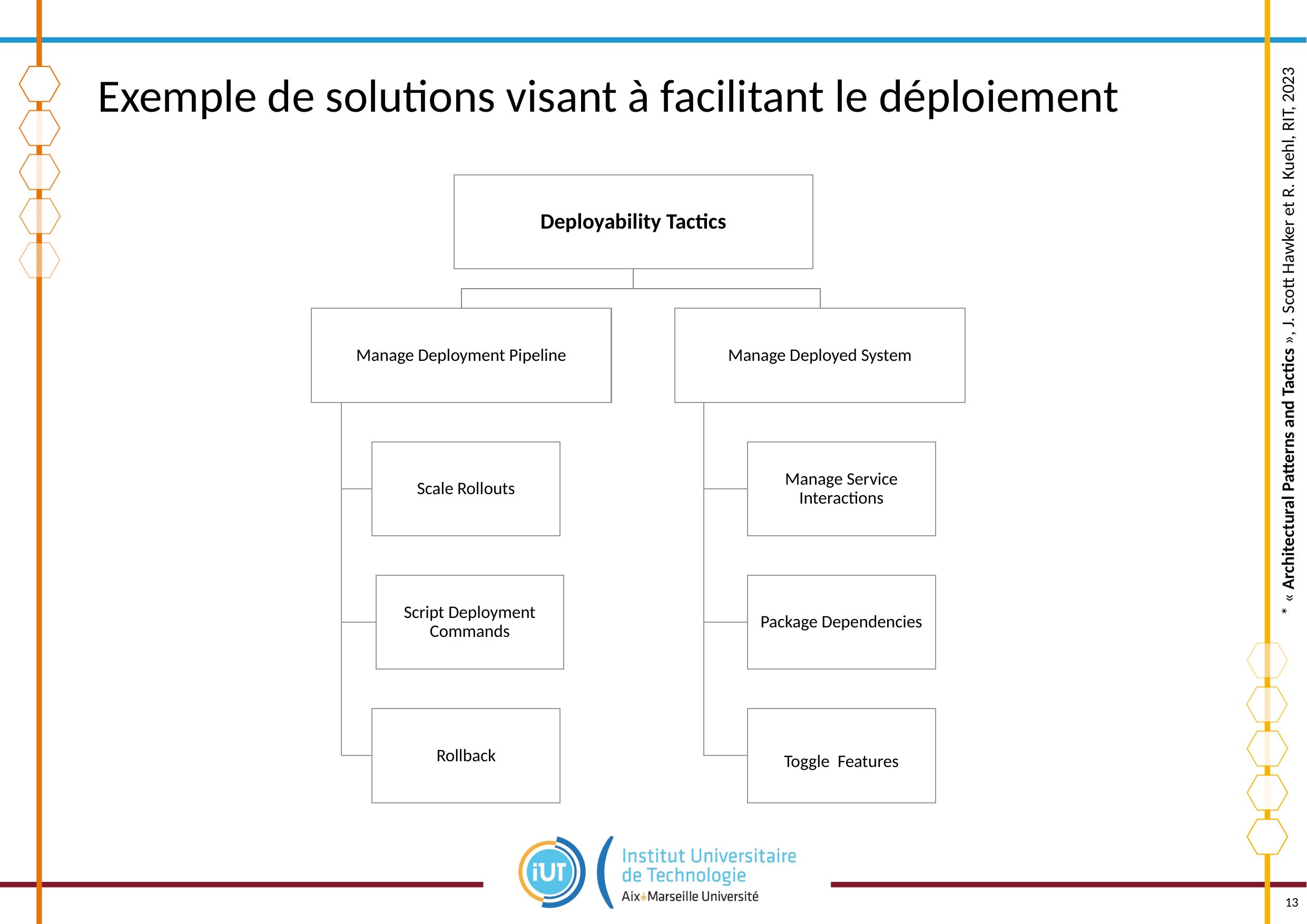

# Exemple de solutions visant à facilitant le déploiement
Deployability Tactics
Manage Deployment Pipeline
Scale Rollouts
Script Deployment Commands
Rollback
Manage Deployed System
Manage Service Interactions
Package Dependencies
Toggle Features
* « Architectural Patterns and Tactics », J. Scott Hawker et R. Kuehl, RIT, 2023
13